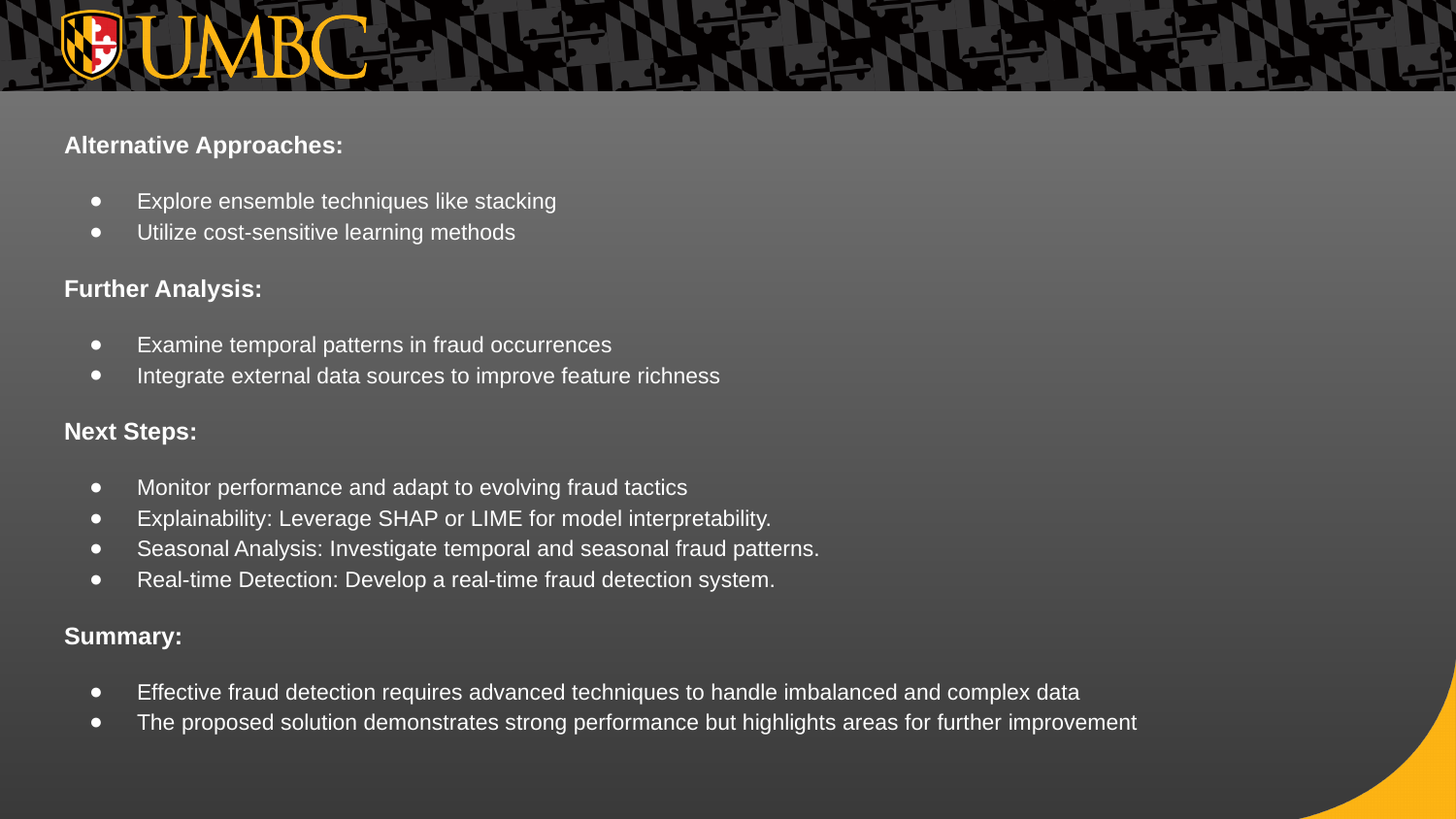

#
Alternative Approaches:
Explore ensemble techniques like stacking
Utilize cost-sensitive learning methods
Further Analysis:
Examine temporal patterns in fraud occurrences
Integrate external data sources to improve feature richness
Next Steps:
Monitor performance and adapt to evolving fraud tactics
Explainability: Leverage SHAP or LIME for model interpretability.
Seasonal Analysis: Investigate temporal and seasonal fraud patterns.
Real-time Detection: Develop a real-time fraud detection system.
Summary:
Effective fraud detection requires advanced techniques to handle imbalanced and complex data
The proposed solution demonstrates strong performance but highlights areas for further improvement